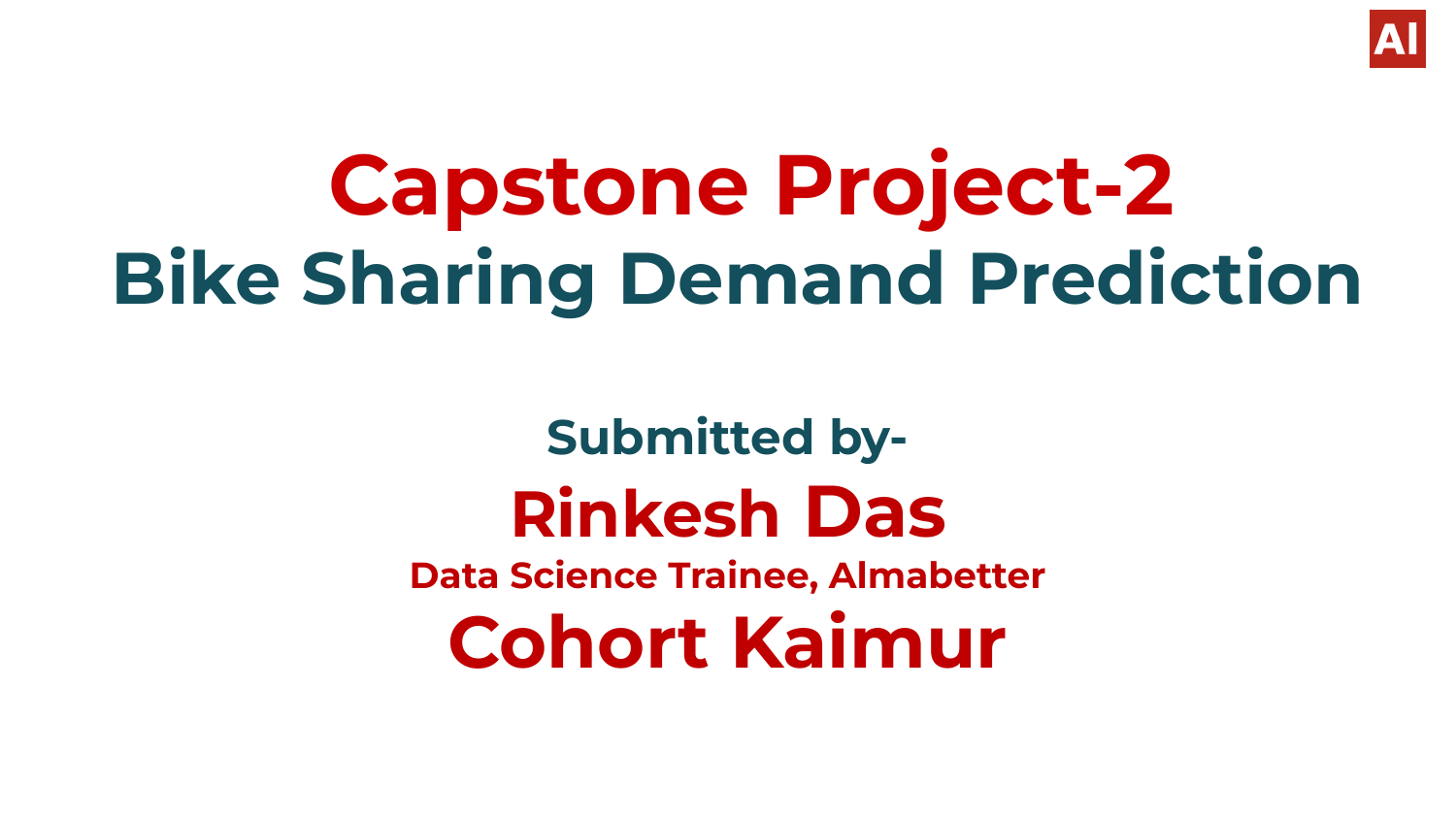

# Capstone Project-2
 Bike Sharing Demand Prediction
Submitted by-
Rinkesh Das
Data Science Trainee, Almabetter
Cohort Kaimur